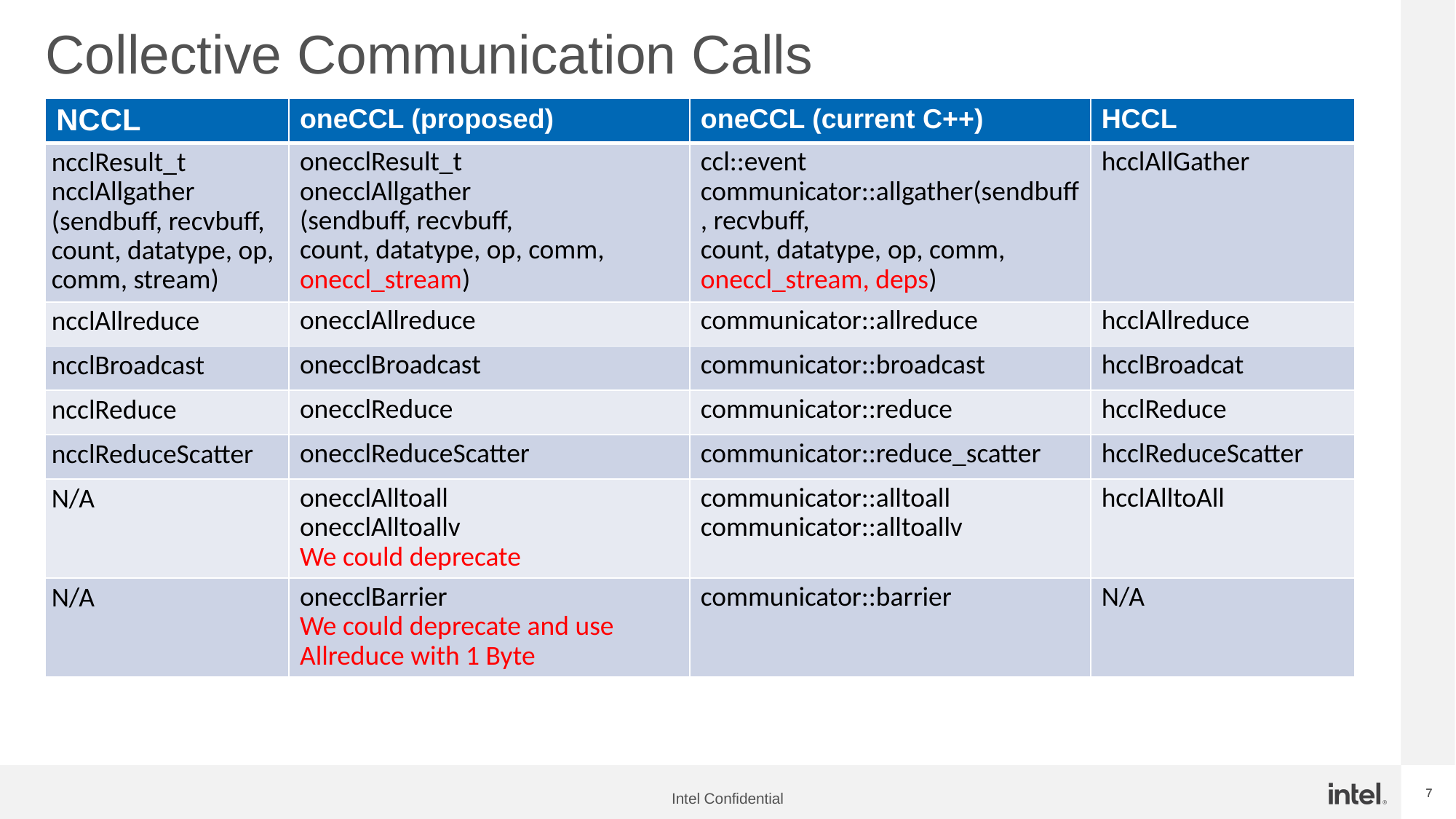

# Collective Communication Calls
| NCCL | oneCCL (proposed) | oneCCL (current C++) | HCCL |
| --- | --- | --- | --- |
| ncclResult\_t ncclAllgather (sendbuff, recvbuff, count, datatype, op, comm, stream) | onecclResult\_t onecclAllgather (sendbuff, recvbuff, count, datatype, op, comm, oneccl\_stream) | ccl::event communicator::allgather(sendbuff, recvbuff, count, datatype, op, comm, oneccl\_stream, deps) | hcclAllGather |
| ncclAllreduce | onecclAllreduce | communicator::allreduce | hcclAllreduce |
| ncclBroadcast | onecclBroadcast | communicator::broadcast | hcclBroadcat |
| ncclReduce | onecclReduce | communicator::reduce | hcclReduce |
| ncclReduceScatter | onecclReduceScatter | communicator::reduce\_scatter | hcclReduceScatter |
| N/A | onecclAlltoall onecclAlltoallv We could deprecate | communicator::alltoall communicator::alltoallv | hcclAlltoAll |
| N/A | onecclBarrier We could deprecate and use Allreduce with 1 Byte | communicator::barrier | N/A |